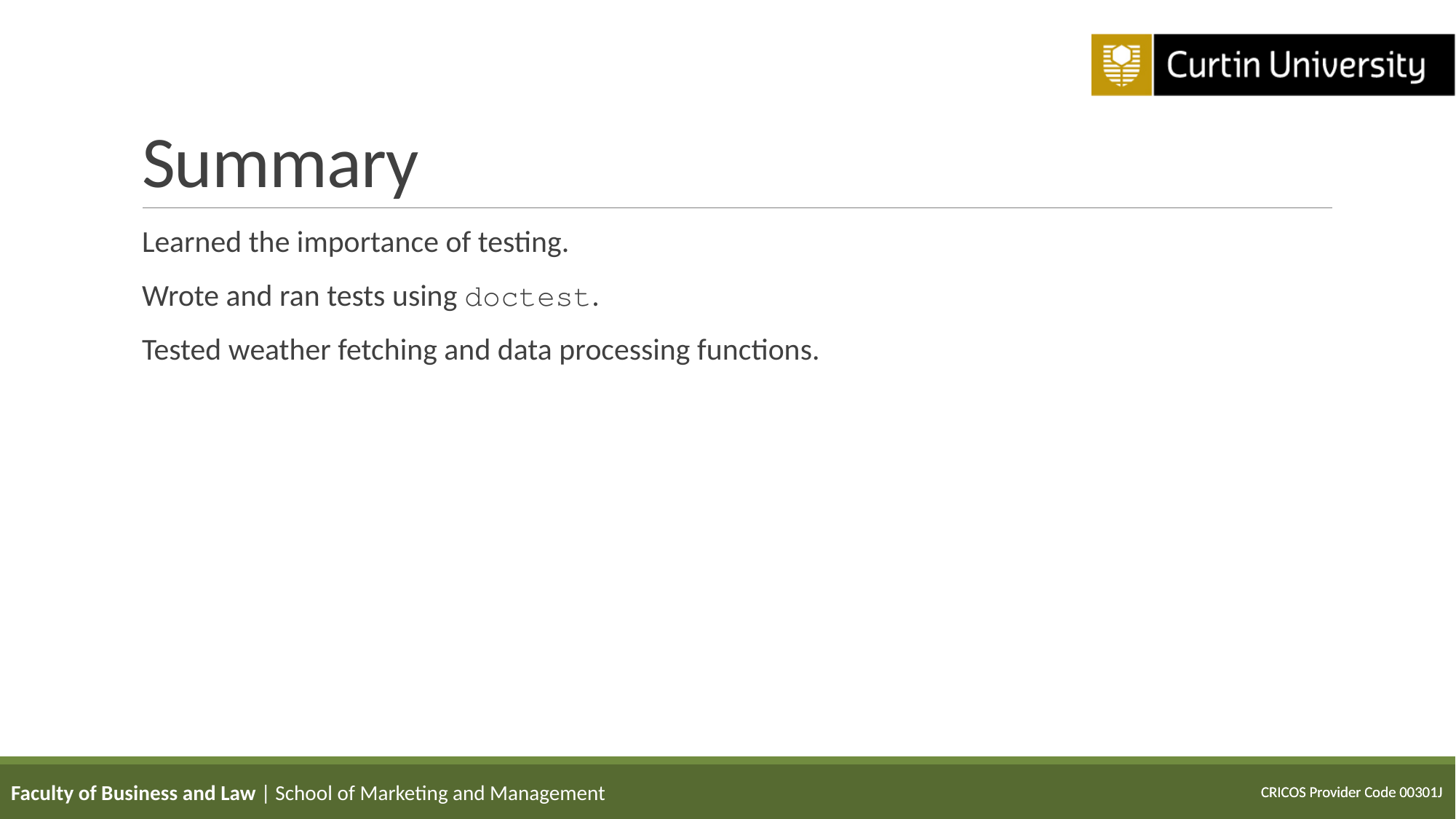

# Summary
Learned the importance of testing.
Wrote and ran tests using doctest.
Tested weather fetching and data processing functions.
Faculty of Business and Law | School of Marketing and Management